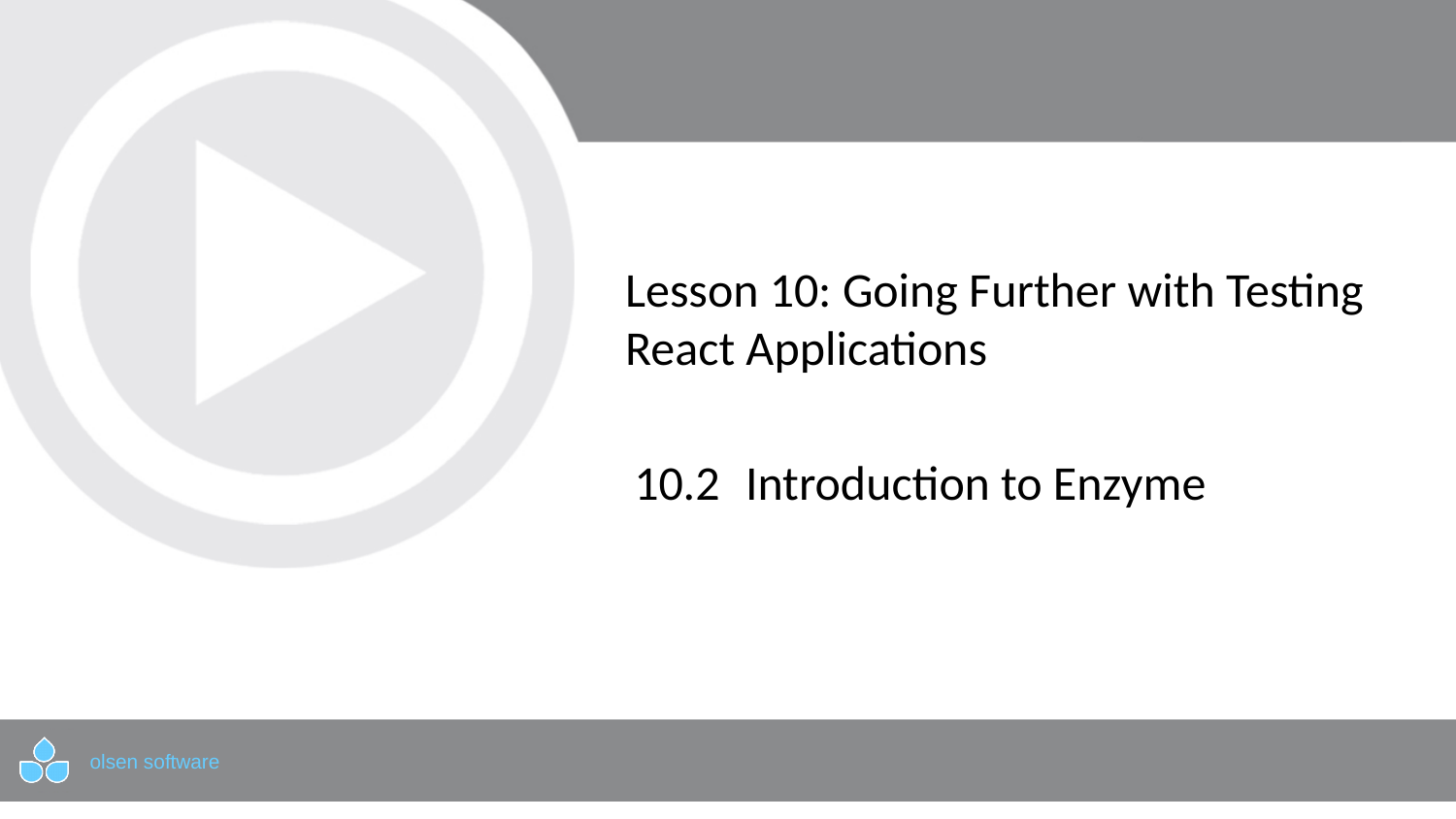

# Lesson 10: Going Further with Testing React Applications
10.2	 Introduction to Enzyme